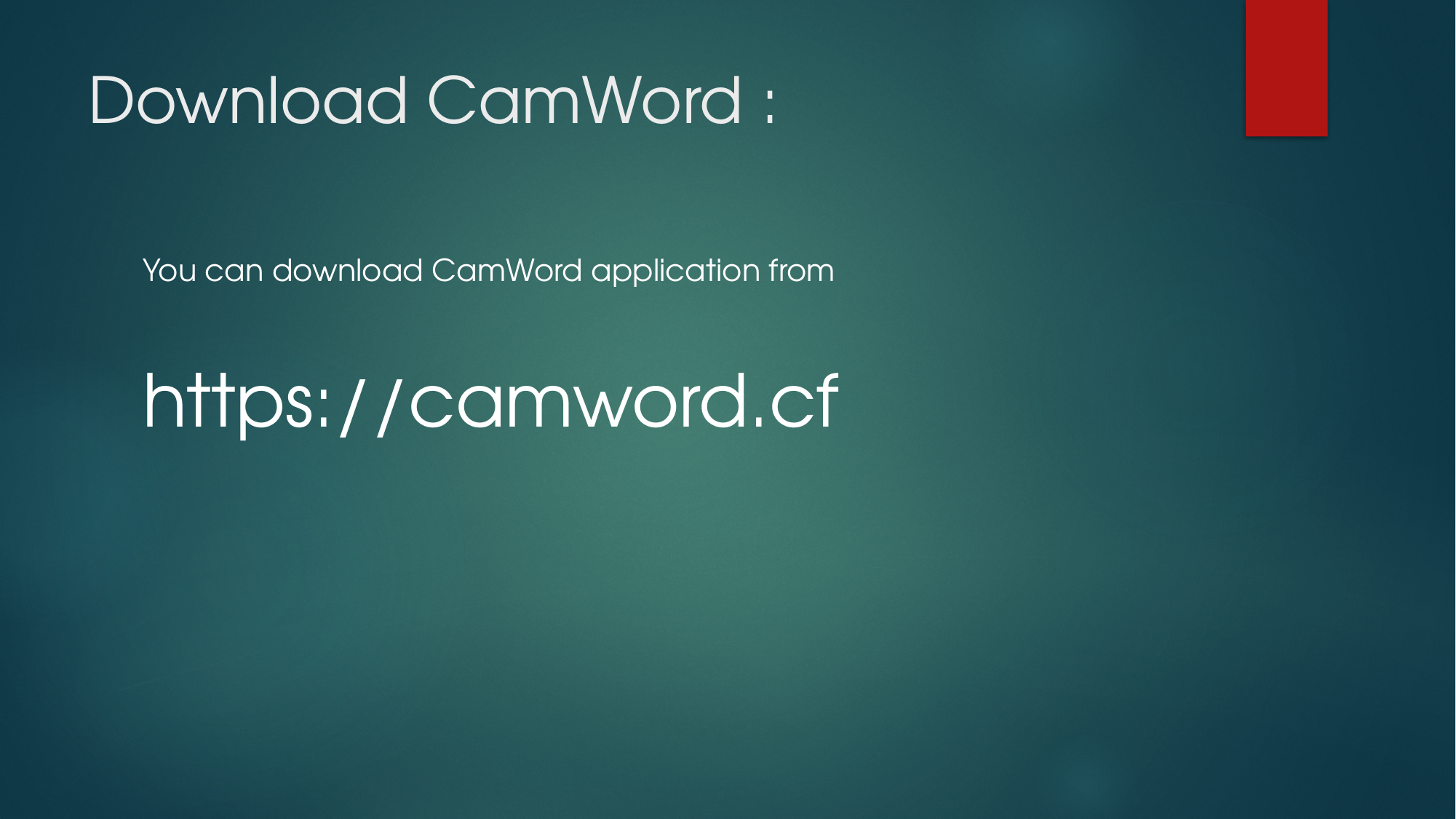

# Download CamWord :
You can download CamWord application from

https://camword.cf